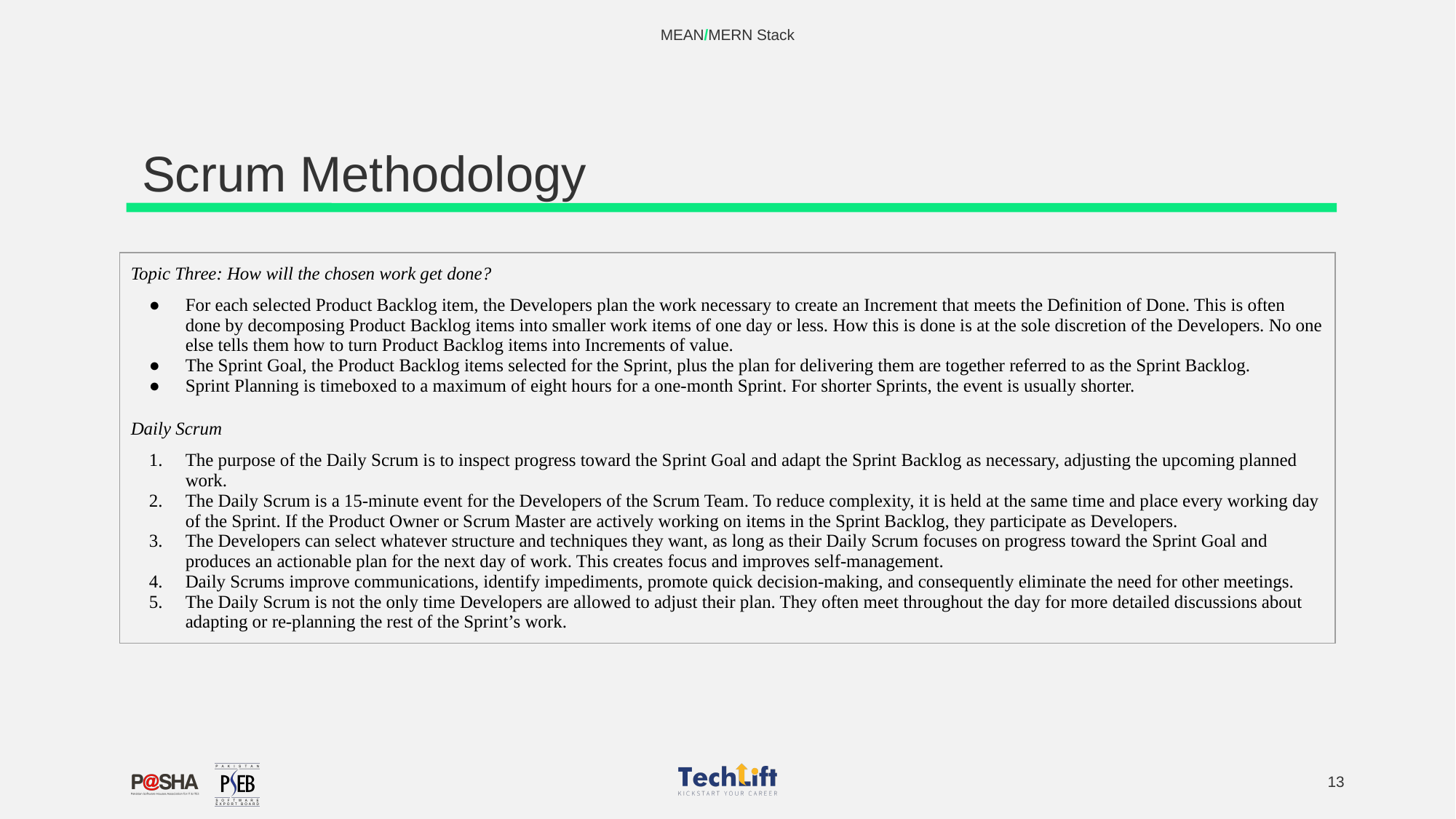

MEAN/MERN Stack
# Scrum Methodology
| Topic Three: How will the chosen work get done? For each selected Product Backlog item, the Developers plan the work necessary to create an Increment that meets the Definition of Done. This is often done by decomposing Product Backlog items into smaller work items of one day or less. How this is done is at the sole discretion of the Developers. No one else tells them how to turn Product Backlog items into Increments of value. The Sprint Goal, the Product Backlog items selected for the Sprint, plus the plan for delivering them are together referred to as the Sprint Backlog. Sprint Planning is timeboxed to a maximum of eight hours for a one-month Sprint. For shorter Sprints, the event is usually shorter. Daily Scrum The purpose of the Daily Scrum is to inspect progress toward the Sprint Goal and adapt the Sprint Backlog as necessary, adjusting the upcoming planned work. The Daily Scrum is a 15-minute event for the Developers of the Scrum Team. To reduce complexity, it is held at the same time and place every working day of the Sprint. If the Product Owner or Scrum Master are actively working on items in the Sprint Backlog, they participate as Developers. The Developers can select whatever structure and techniques they want, as long as their Daily Scrum focuses on progress toward the Sprint Goal and produces an actionable plan for the next day of work. This creates focus and improves self-management. Daily Scrums improve communications, identify impediments, promote quick decision-making, and consequently eliminate the need for other meetings. The Daily Scrum is not the only time Developers are allowed to adjust their plan. They often meet throughout the day for more detailed discussions about adapting or re-planning the rest of the Sprint’s work. |
| --- |
13